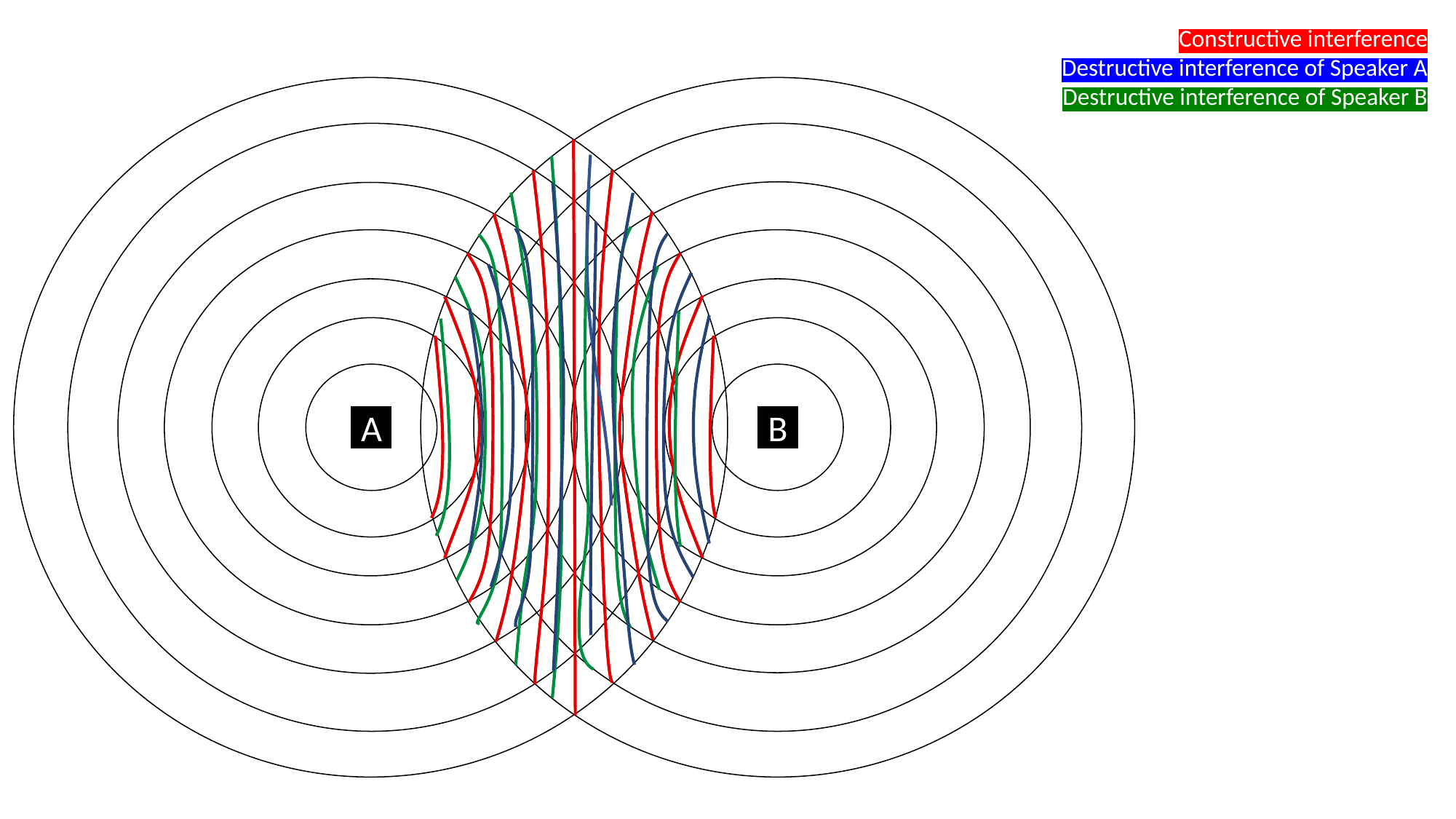

Constructive interference
Destructive interference of Speaker A
Destructive interference of Speaker B

B
A